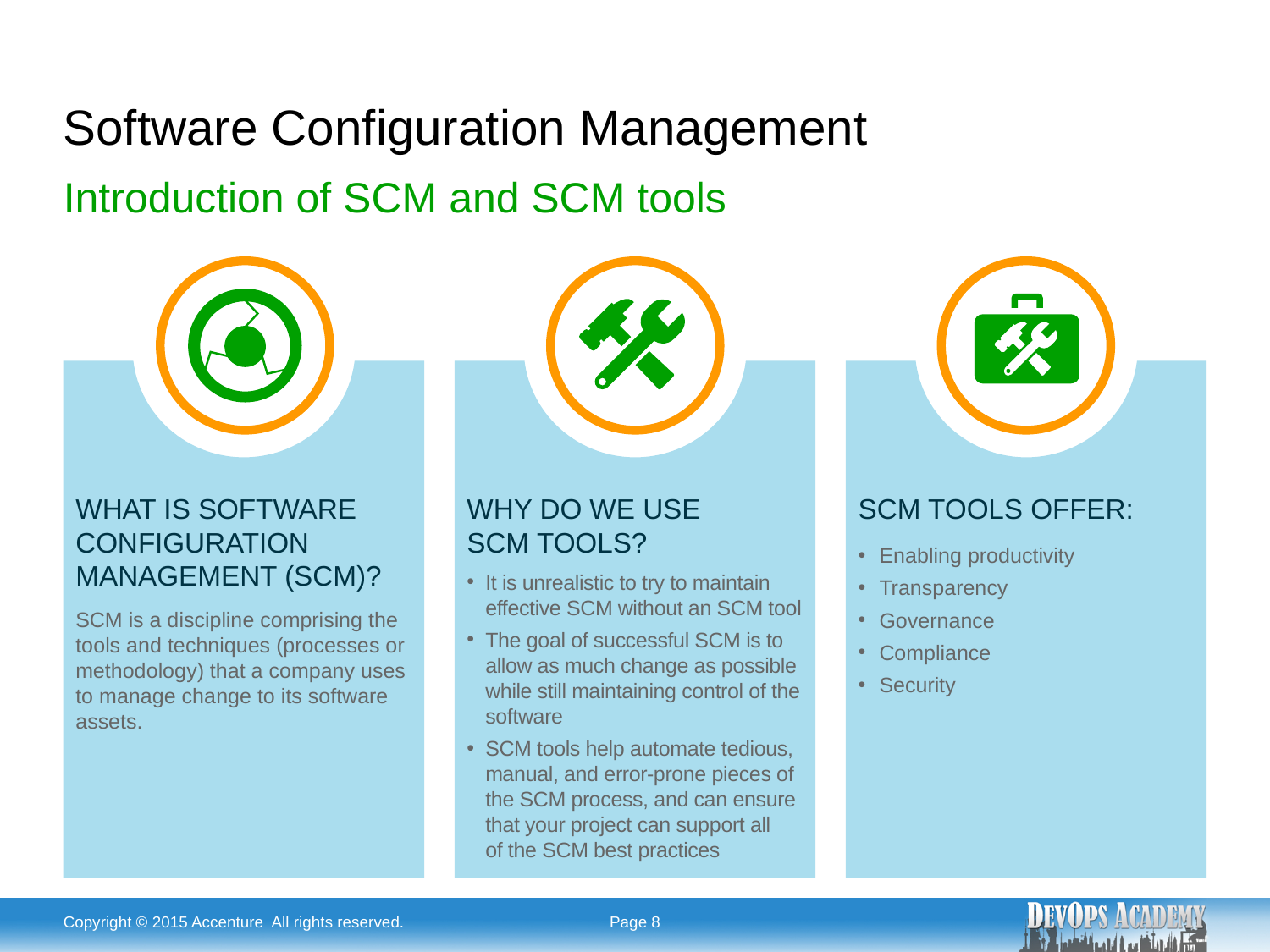

# Software Configuration Management
Introduction of SCM and SCM tools

WHAT IS SOFTWARE CONFIGURATION MANAGEMENT (SCM)?
SCM is a discipline comprising the tools and techniques (processes or methodology) that a company uses to manage change to its software assets.
WHY DO WE USE
SCM TOOLS?
It is unrealistic to try to maintain effective SCM without an SCM tool
The goal of successful SCM is to allow as much change as possible while still maintaining control of the software
SCM tools help automate tedious, manual, and error-prone pieces of the SCM process, and can ensure that your project can support all
of the SCM best practices
SCM TOOLS OFFER:
Enabling productivity
Transparency
Governance
Compliance
Security
Copyright © 2015 Accenture  All rights reserved.
Page 8